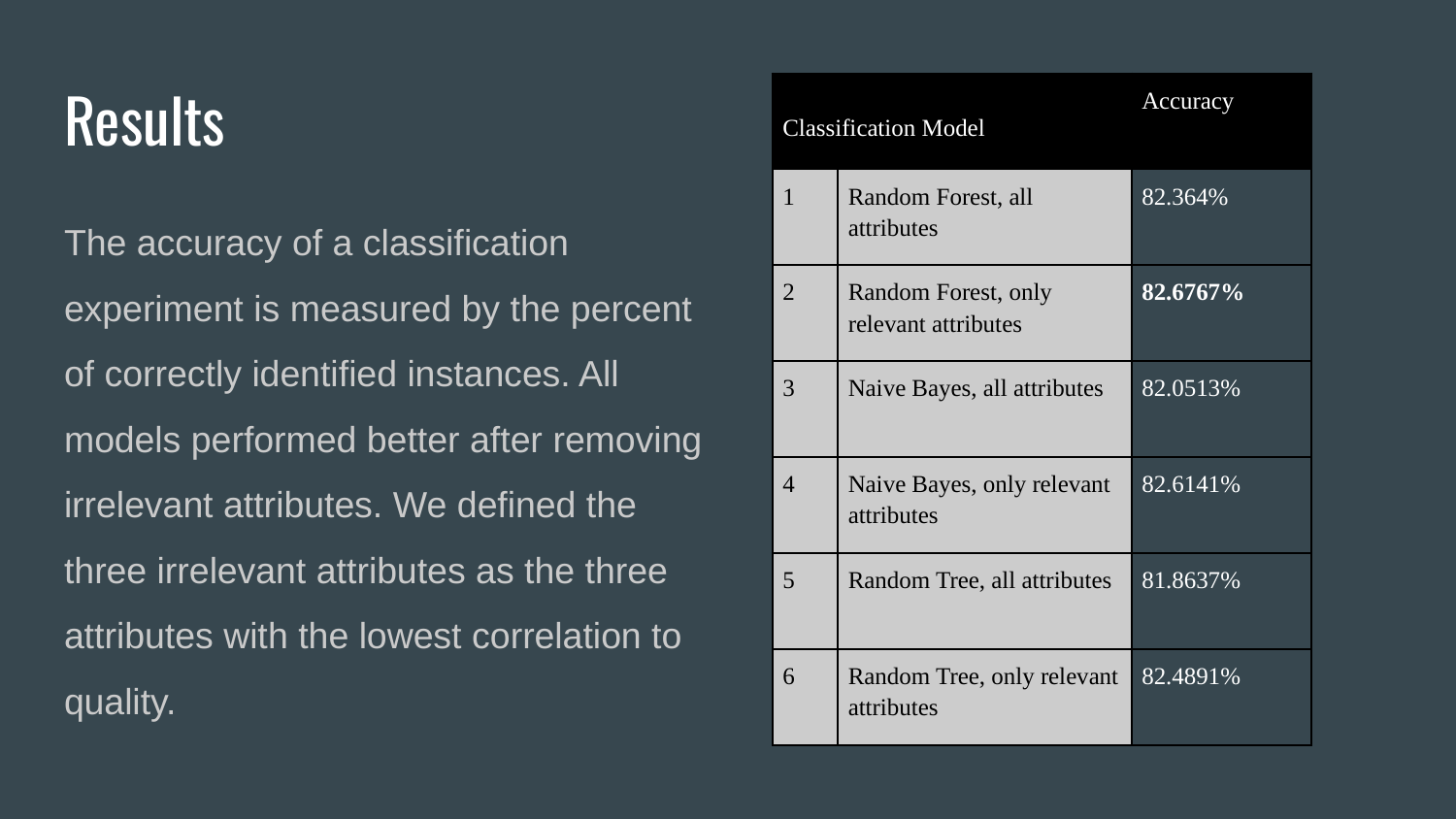

# Results
| Classification Model |  | Accuracy |
| --- | --- | --- |
| 1 | Random Forest, all attributes | 82.364% |
| 2 | Random Forest, only relevant attributes | 82.6767% |
| 3 | Naive Bayes, all attributes | 82.0513% |
| 4 | Naive Bayes, only relevant attributes | 82.6141% |
| 5 | Random Tree, all attributes | 81.8637% |
| 6 | Random Tree, only relevant attributes | 82.4891% |
The accuracy of a classification experiment is measured by the percent of correctly identified instances. All models performed better after removing irrelevant attributes. We defined the three irrelevant attributes as the three attributes with the lowest correlation to quality.